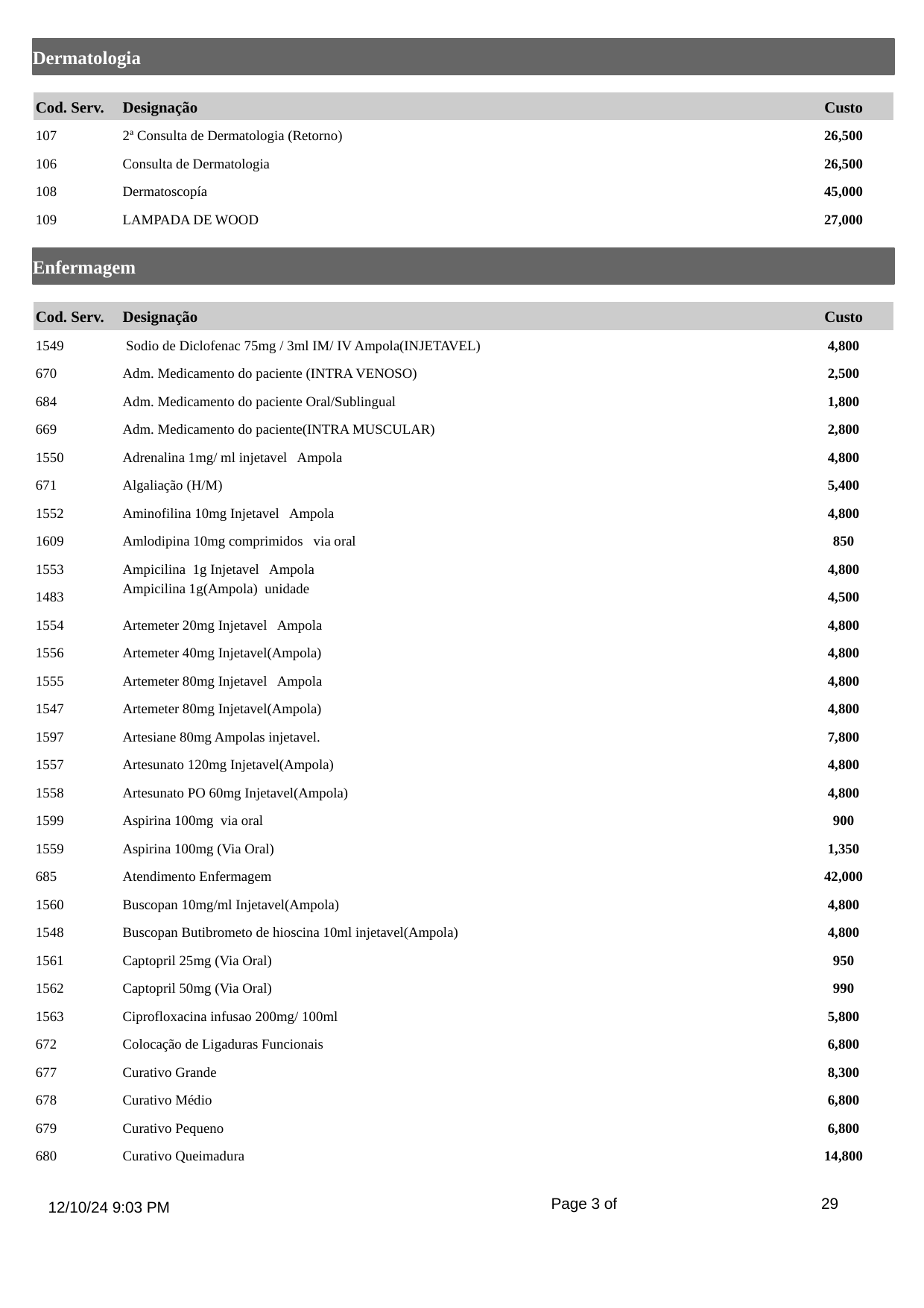

Dermatologia

Cod. Serv.
Designação
Custo
107
2ª Consulta de Dermatologia (Retorno)
26,500
106
Consulta de Dermatologia
26,500
108
Dermatoscopía
45,000
109
LAMPADA DE WOOD
27,000

Enfermagem

Cod. Serv.
Designação
Custo
1549
 Sodio de Diclofenac 75mg / 3ml IM/ IV Ampola(INJETAVEL)
4,800
670
Adm. Medicamento do paciente (INTRA VENOSO)
2,500
684
Adm. Medicamento do paciente Oral/Sublingual
1,800
669
Adm. Medicamento do paciente(INTRA MUSCULAR)
2,800
1550
Adrenalina 1mg/ ml injetavel   Ampola
4,800
671
Algaliação (H/M)
5,400
1552
Aminofilina 10mg Injetavel   Ampola
4,800
1609
Amlodipina 10mg comprimidos   via oral
850
1553
Ampicilina  1g Injetavel   Ampola
4,800
1483
Ampicilina 1g(Ampola)  unidade
4,500
1554
Artemeter 20mg Injetavel   Ampola
4,800
1556
Artemeter 40mg Injetavel(Ampola)
4,800
1555
Artemeter 80mg Injetavel   Ampola
4,800
1547
Artemeter 80mg Injetavel(Ampola)
4,800
1597
Artesiane 80mg Ampolas injetavel.
7,800
1557
Artesunato 120mg Injetavel(Ampola)
4,800
1558
Artesunato PO 60mg Injetavel(Ampola)
4,800
1599
Aspirina 100mg  via oral
900
1559
Aspirina 100mg (Via Oral)
1,350
685
Atendimento Enfermagem
42,000
1560
Buscopan 10mg/ml Injetavel(Ampola)
4,800
1548
Buscopan Butibrometo de hioscina 10ml injetavel(Ampola)
4,800
1561
Captopril 25mg (Via Oral)
950
1562
Captopril 50mg (Via Oral)
990
1563
Ciprofloxacina infusao 200mg/ 100ml
5,800
672
Colocação de Ligaduras Funcionais
6,800
677
Curativo Grande
8,300
678
Curativo Médio
6,800
679
Curativo Pequeno
6,800
680
Curativo Queimadura
14,800
Page 3 of
29
12/10/24 9:03 PM